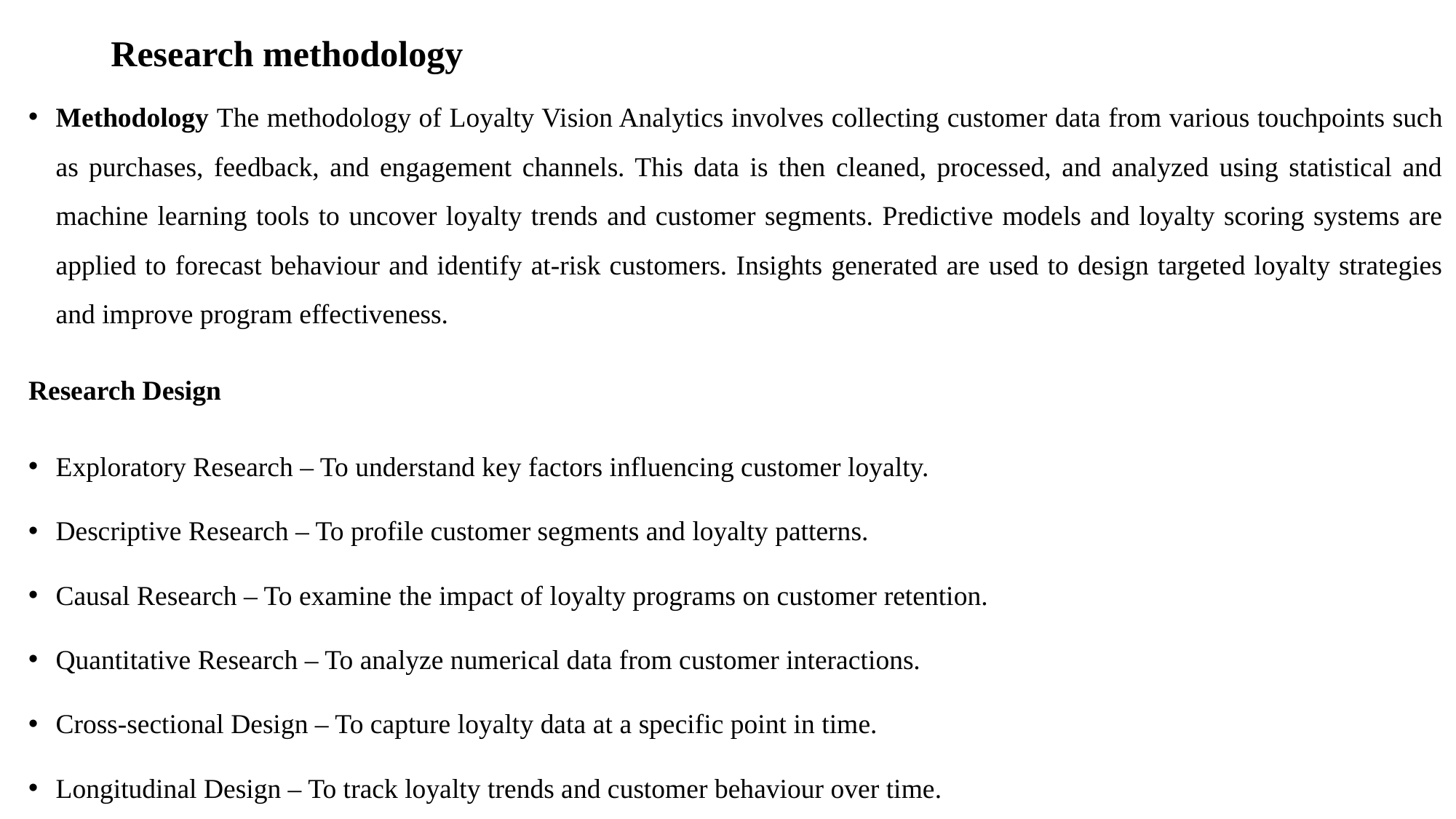

# Research methodology
Methodology The methodology of Loyalty Vision Analytics involves collecting customer data from various touchpoints such as purchases, feedback, and engagement channels. This data is then cleaned, processed, and analyzed using statistical and machine learning tools to uncover loyalty trends and customer segments. Predictive models and loyalty scoring systems are applied to forecast behaviour and identify at-risk customers. Insights generated are used to design targeted loyalty strategies and improve program effectiveness.
Research Design
Exploratory Research – To understand key factors influencing customer loyalty.
Descriptive Research – To profile customer segments and loyalty patterns.
Causal Research – To examine the impact of loyalty programs on customer retention.
Quantitative Research – To analyze numerical data from customer interactions.
Cross-sectional Design – To capture loyalty data at a specific point in time.
Longitudinal Design – To track loyalty trends and customer behaviour over time.